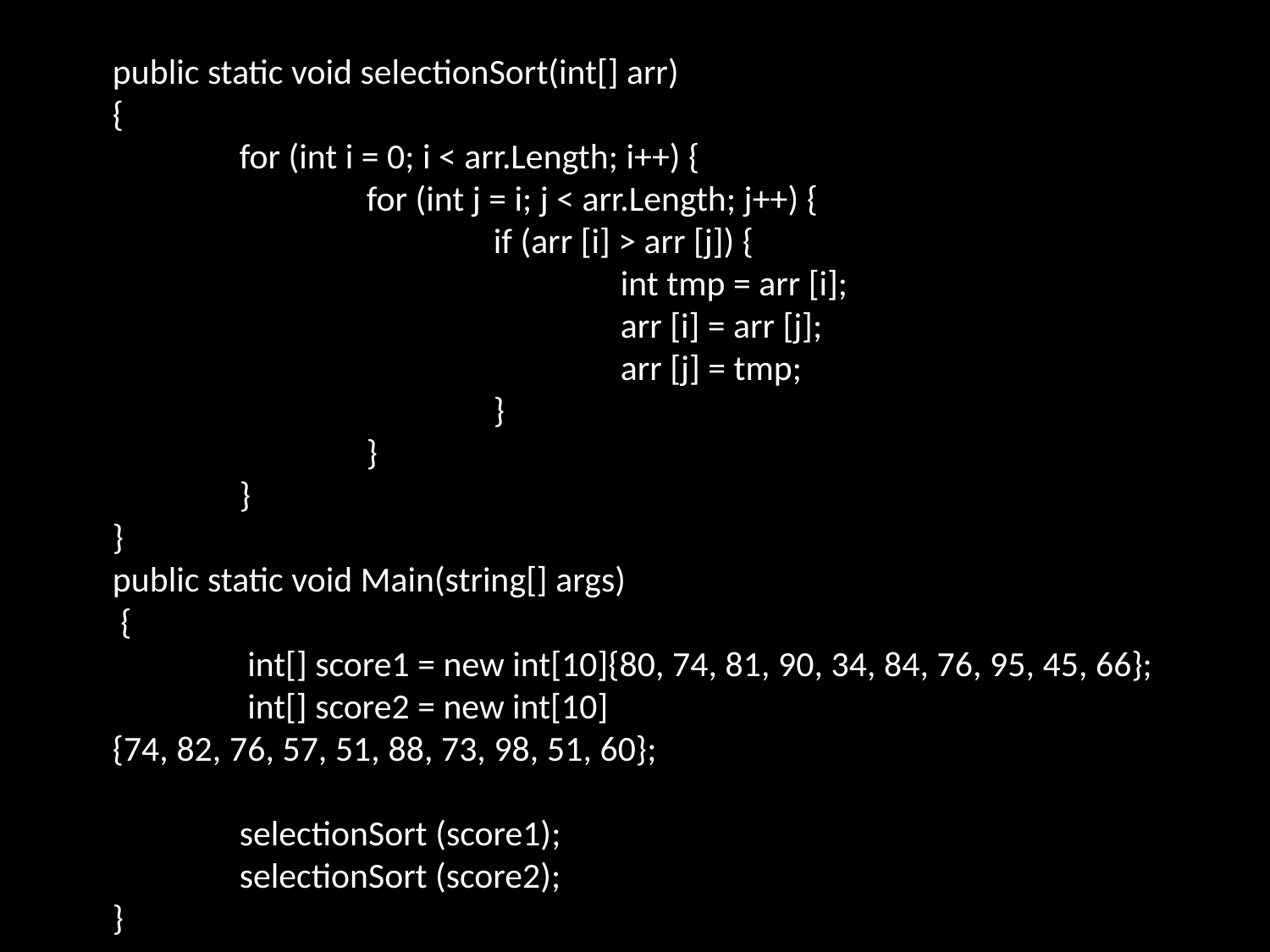

public static void selectionSort(int[] arr)
{
	for (int i = 0; i < arr.Length; i++) {
		for (int j = i; j < arr.Length; j++) {
			if (arr [i] > arr [j]) {
				int tmp = arr [i];
				arr [i] = arr [j];
				arr [j] = tmp;
			}
		}
	}
}
public static void Main(string[] args)
 {
	 int[] score1 = new int[10]{80, 74, 81, 90, 34, 84, 76, 95, 45, 66};
	 int[] score2 = new int[10]{74, 82, 76, 57, 51, 88, 73, 98, 51, 60}; 
	selectionSort (score1);
	selectionSort (score2);
}